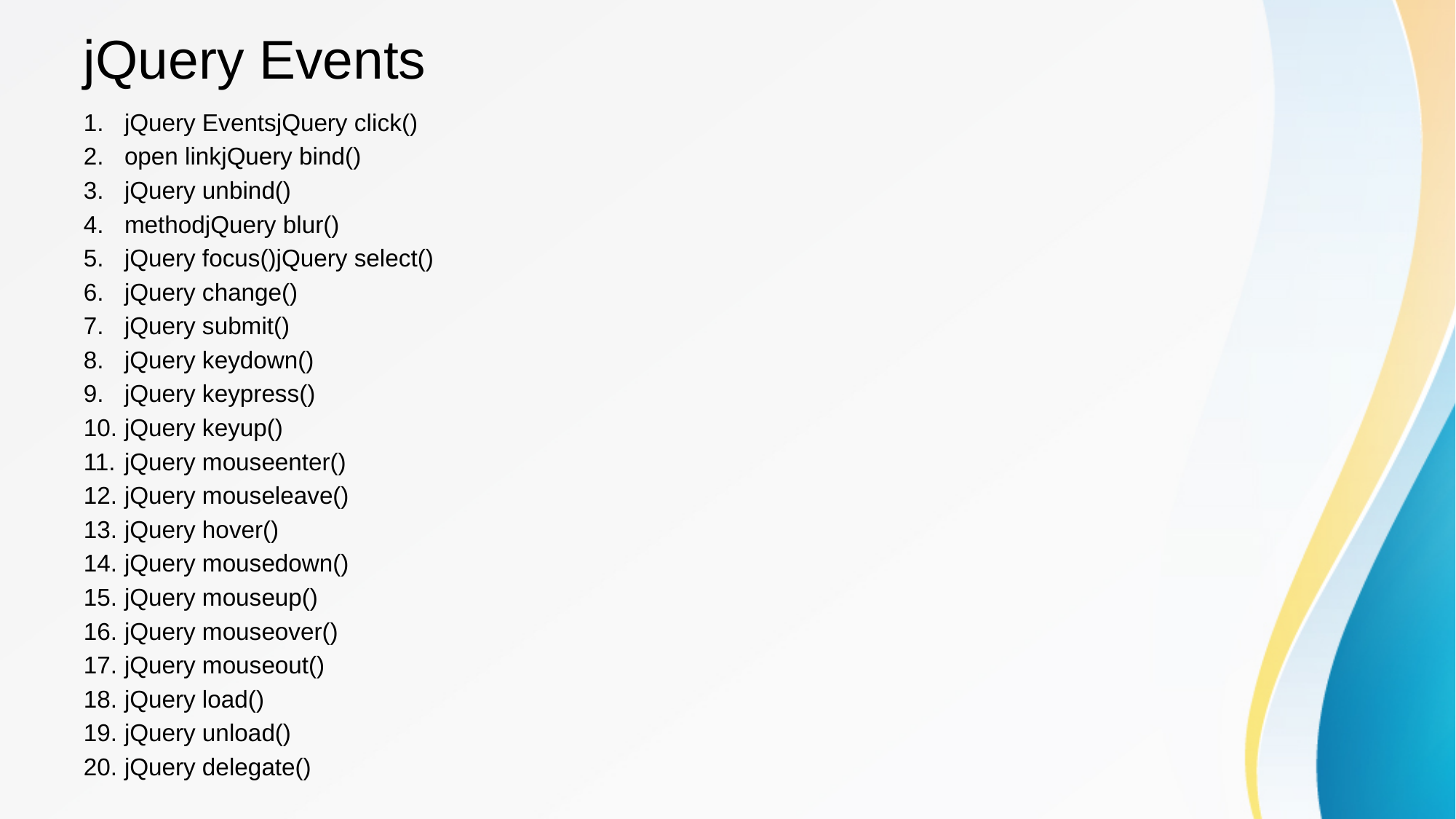

# jQuery Events
jQuery EventsjQuery click()
open linkjQuery bind()
jQuery unbind()
methodjQuery blur()
jQuery focus()jQuery select()
jQuery change()
jQuery submit()
jQuery keydown()
jQuery keypress()
jQuery keyup()
jQuery mouseenter()
jQuery mouseleave()
jQuery hover()
jQuery mousedown()
jQuery mouseup()
jQuery mouseover()
jQuery mouseout()
jQuery load()
jQuery unload()
jQuery delegate()